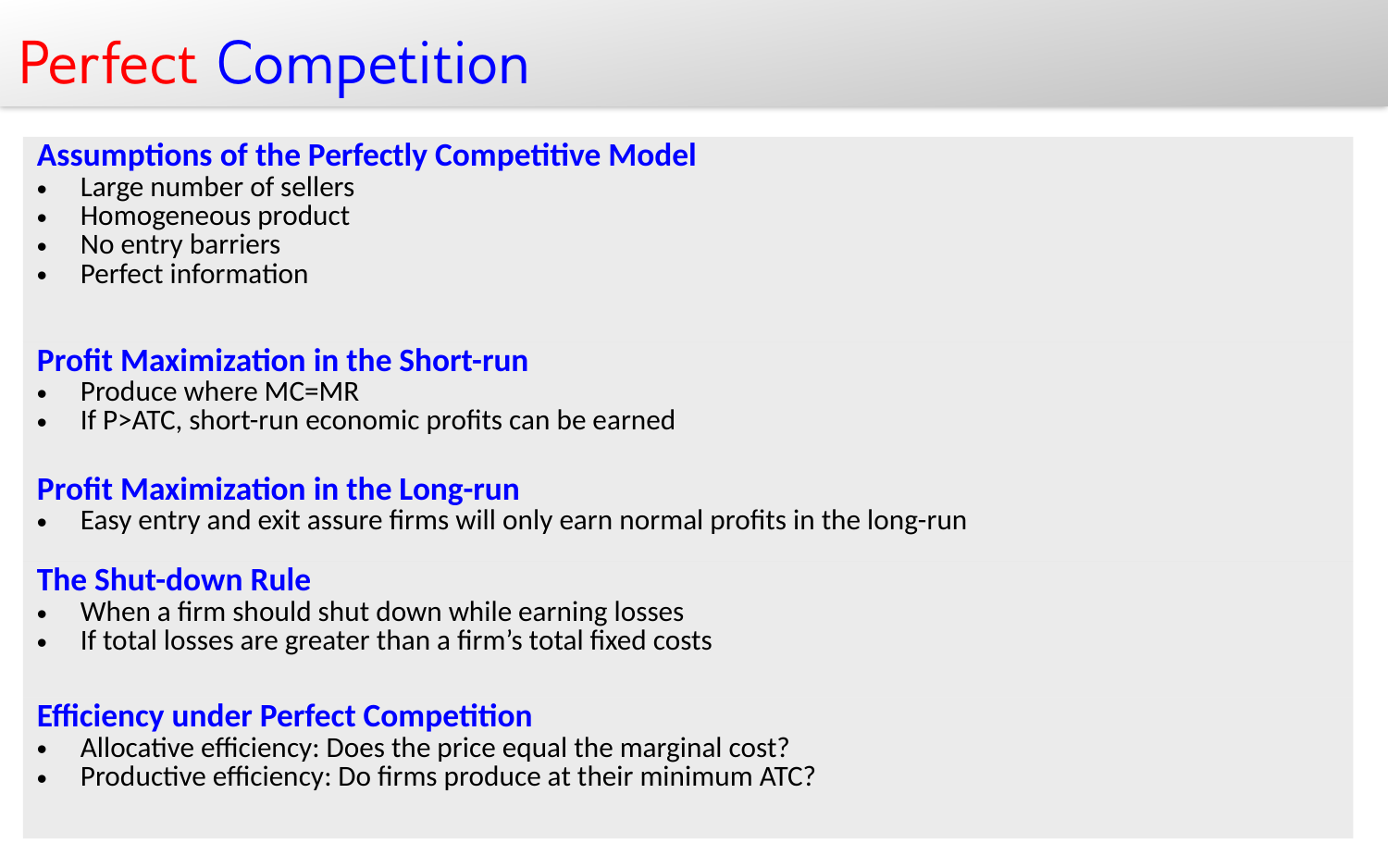

Perfect Competition
| Assumptions of the Perfectly Competitive Model Large number of sellers Homogeneous product No entry barriers Perfect information |
| --- |
| Profit Maximization in the Short-run Produce where MC=MR If P>ATC, short-run economic profits can be earned |
| Profit Maximization in the Long-run Easy entry and exit assure firms will only earn normal profits in the long-run |
| The Shut-down Rule When a firm should shut down while earning losses If total losses are greater than a firm’s total fixed costs |
| Efficiency under Perfect Competition Allocative efficiency: Does the price equal the marginal cost? Productive efficiency: Do firms produce at their minimum ATC? |